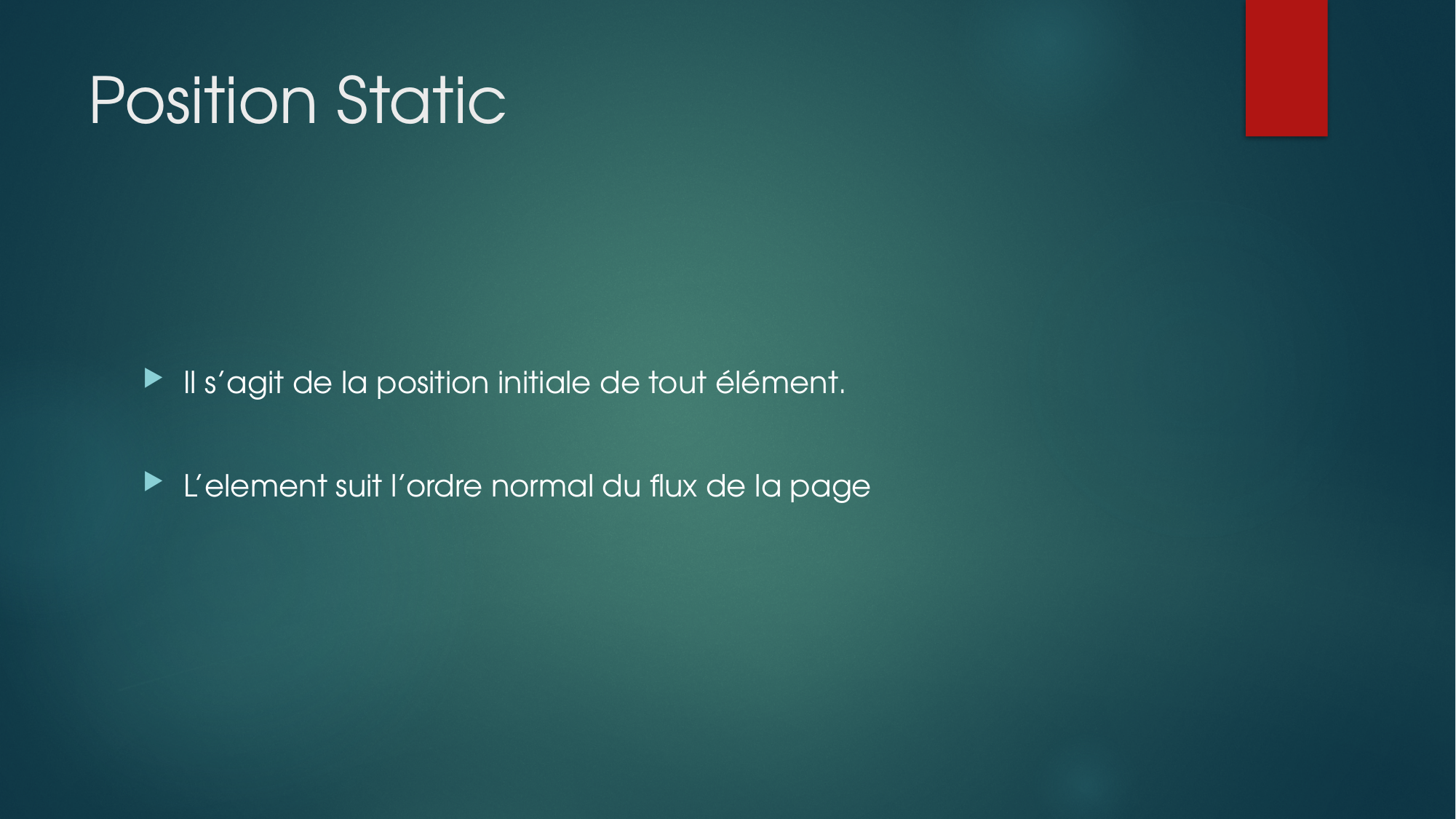

# Position Static
Il s’agit de la position initiale de tout élément.

L’element suit l’ordre normal du flux de la page